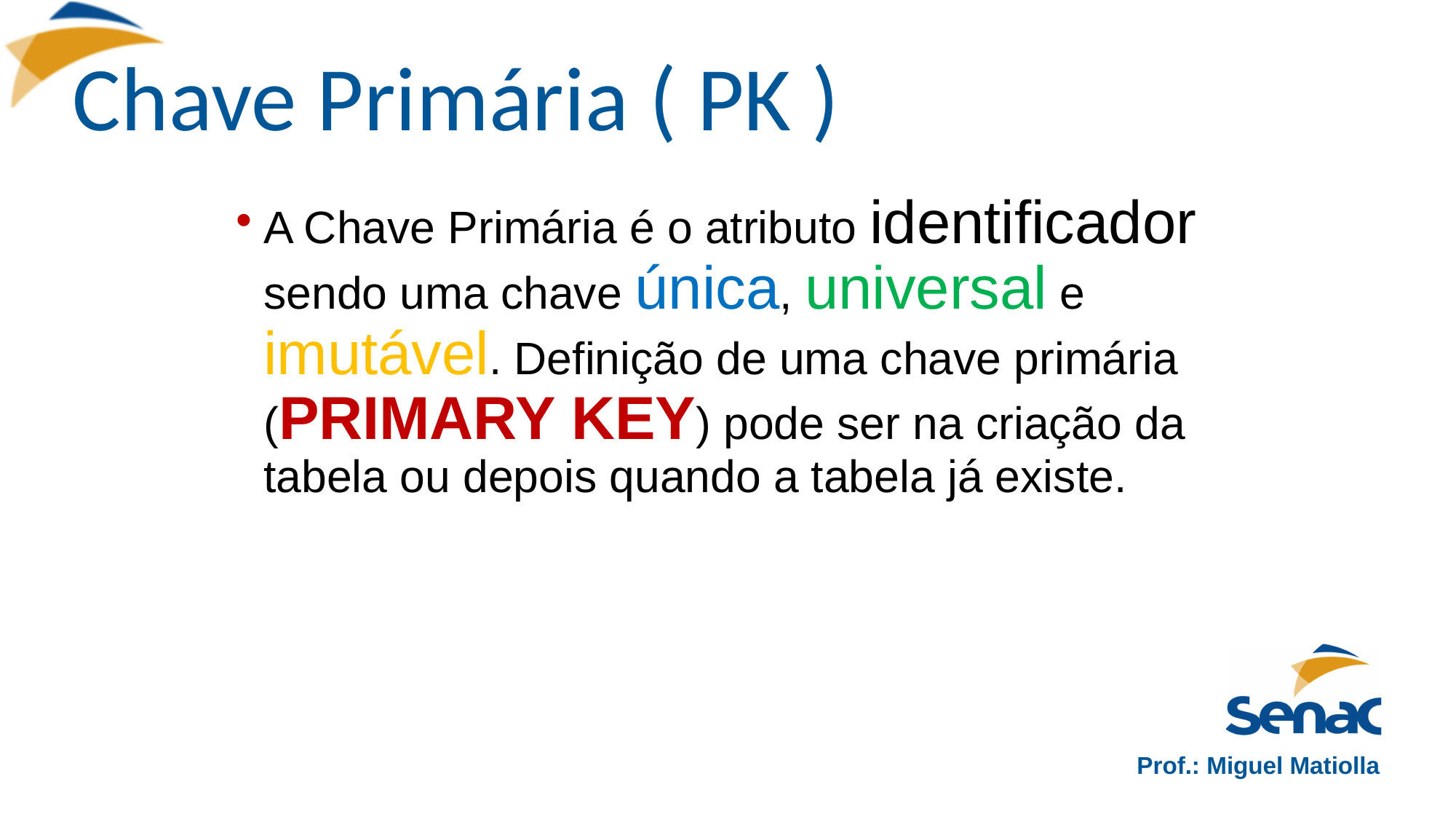

# Chave Primária ( PK )
A Chave Primária é o atributo identificador sendo uma chave única, universal e imutável. Definição de uma chave primária (PRIMARY KEY) pode ser na criação da tabela ou depois quando a tabela já existe.